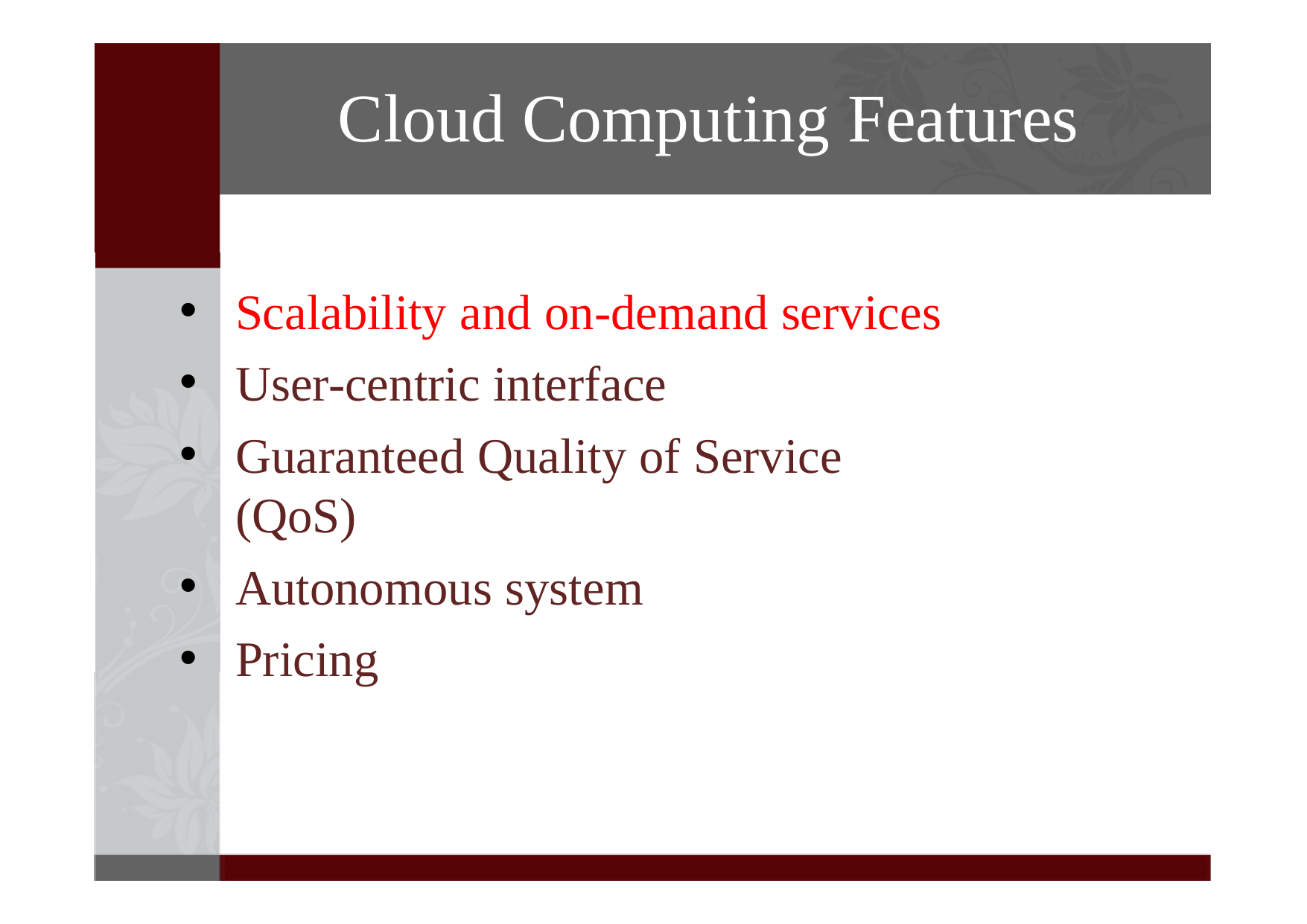

# Cloud Computing Features
Scalability and on-demand services
User-centric interface
Guaranteed Quality of Service (QoS)
Autonomous system
Pricing